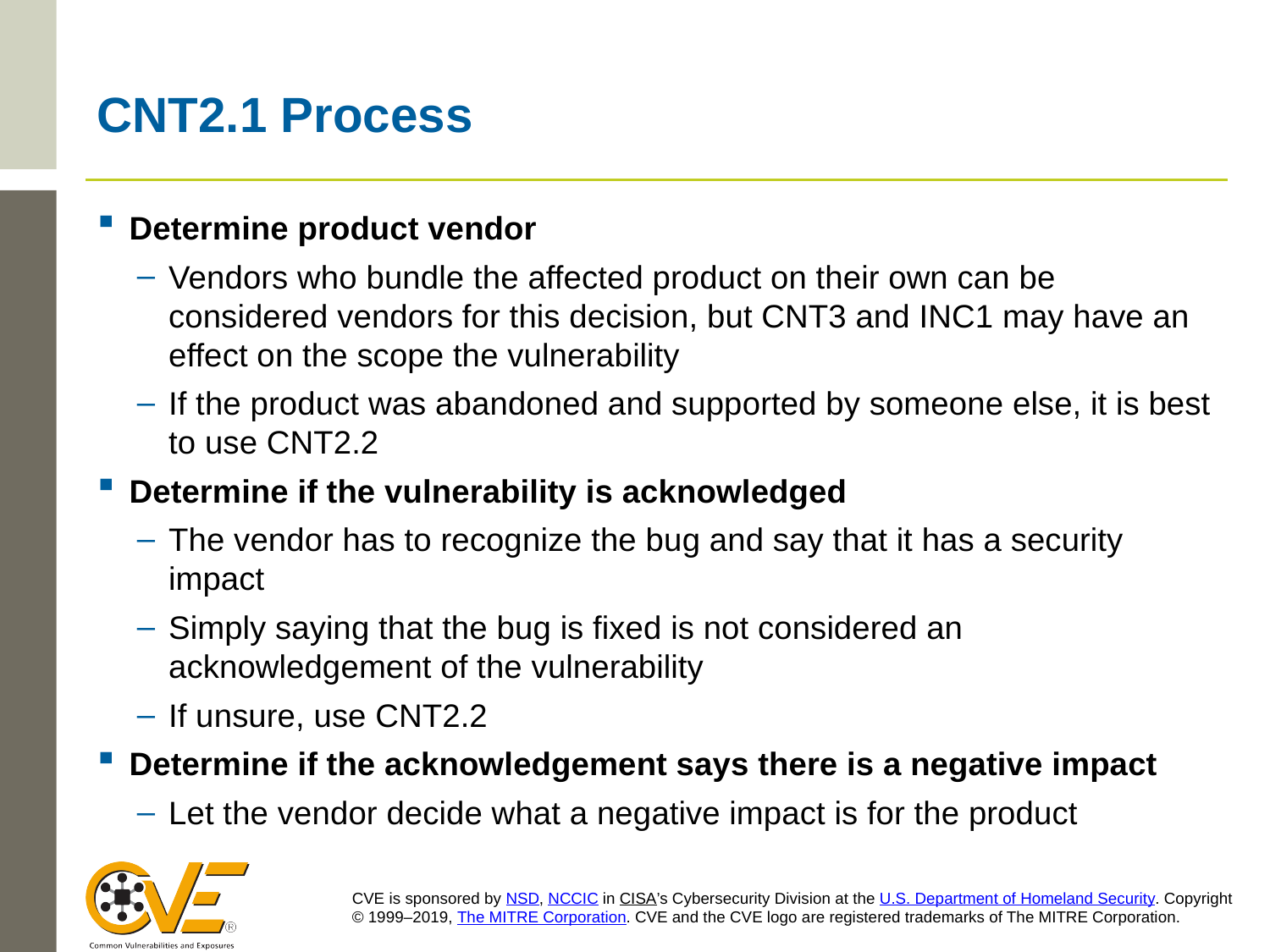

# CNT2.1 Process
Determine product vendor
Vendors who bundle the affected product on their own can be considered vendors for this decision, but CNT3 and INC1 may have an effect on the scope the vulnerability
If the product was abandoned and supported by someone else, it is best to use CNT2.2
Determine if the vulnerability is acknowledged
The vendor has to recognize the bug and say that it has a security impact
Simply saying that the bug is fixed is not considered an acknowledgement of the vulnerability
If unsure, use CNT2.2
Determine if the acknowledgement says there is a negative impact
Let the vendor decide what a negative impact is for the product